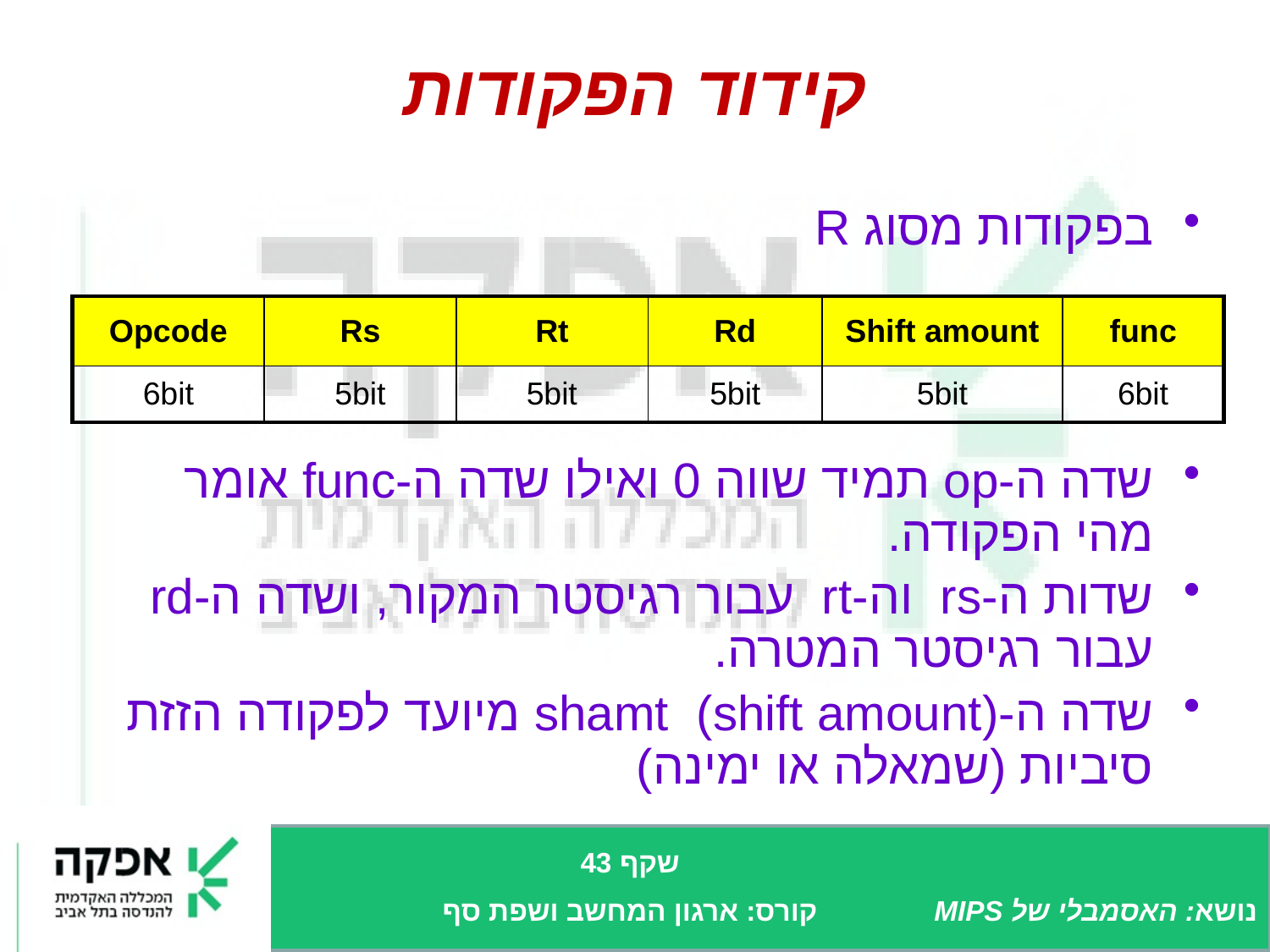

# קידוד הפקודות
בפקודות מסוג R

שדה ה-op תמיד שווה 0 ואילו שדה ה-func אומר מהי הפקודה.
שדות ה-rs  וה-rt  עבור רגיסטר המקור, ושדה ה-rd  עבור רגיסטר המטרה.
שדה ה-shamt  (shift amount) מיועד לפקודה הזזת סיביות (שמאלה או ימינה)
| Opcode | Rs | Rt | Rd | Shift amount | func |
| --- | --- | --- | --- | --- | --- |
| 6bit | 5bit | 5bit | 5bit | 5bit | 6bit |
שקף 43
קורס: ארגון המחשב ושפת סף

נושא: האסמבלי של MIPS